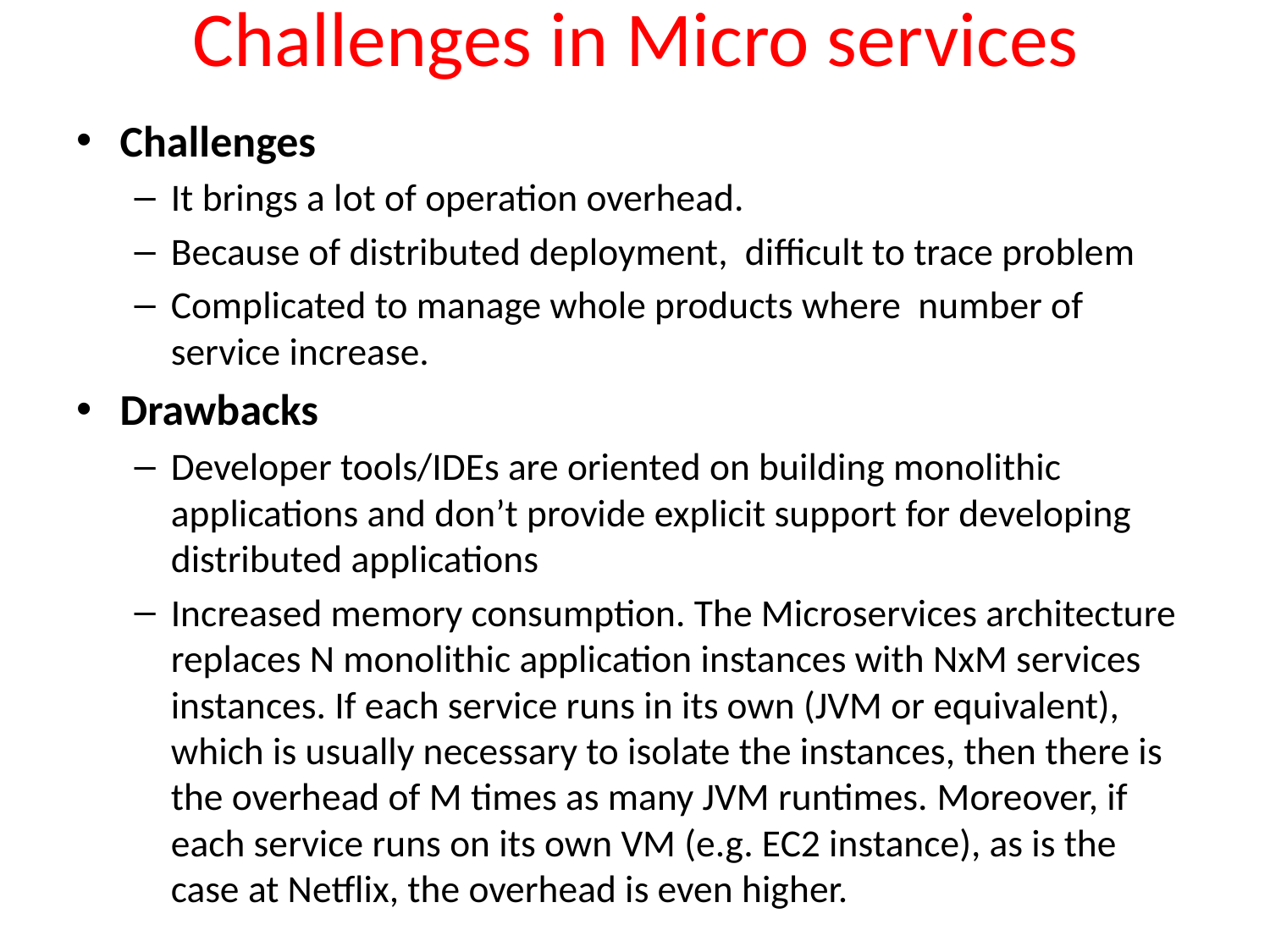

# Challenges in Micro services
Challenges
It brings a lot of operation overhead.
Because of distributed deployment,  difficult to trace problem
Complicated to manage whole products where  number of service increase.
Drawbacks
Developer tools/IDEs are oriented on building monolithic applications and don’t provide explicit support for developing distributed applications
Increased memory consumption. The Microservices architecture replaces N monolithic application instances with NxM services instances. If each service runs in its own (JVM or equivalent), which is usually necessary to isolate the instances, then there is the overhead of M times as many JVM runtimes. Moreover, if each service runs on its own VM (e.g. EC2 instance), as is the case at Netflix, the overhead is even higher.